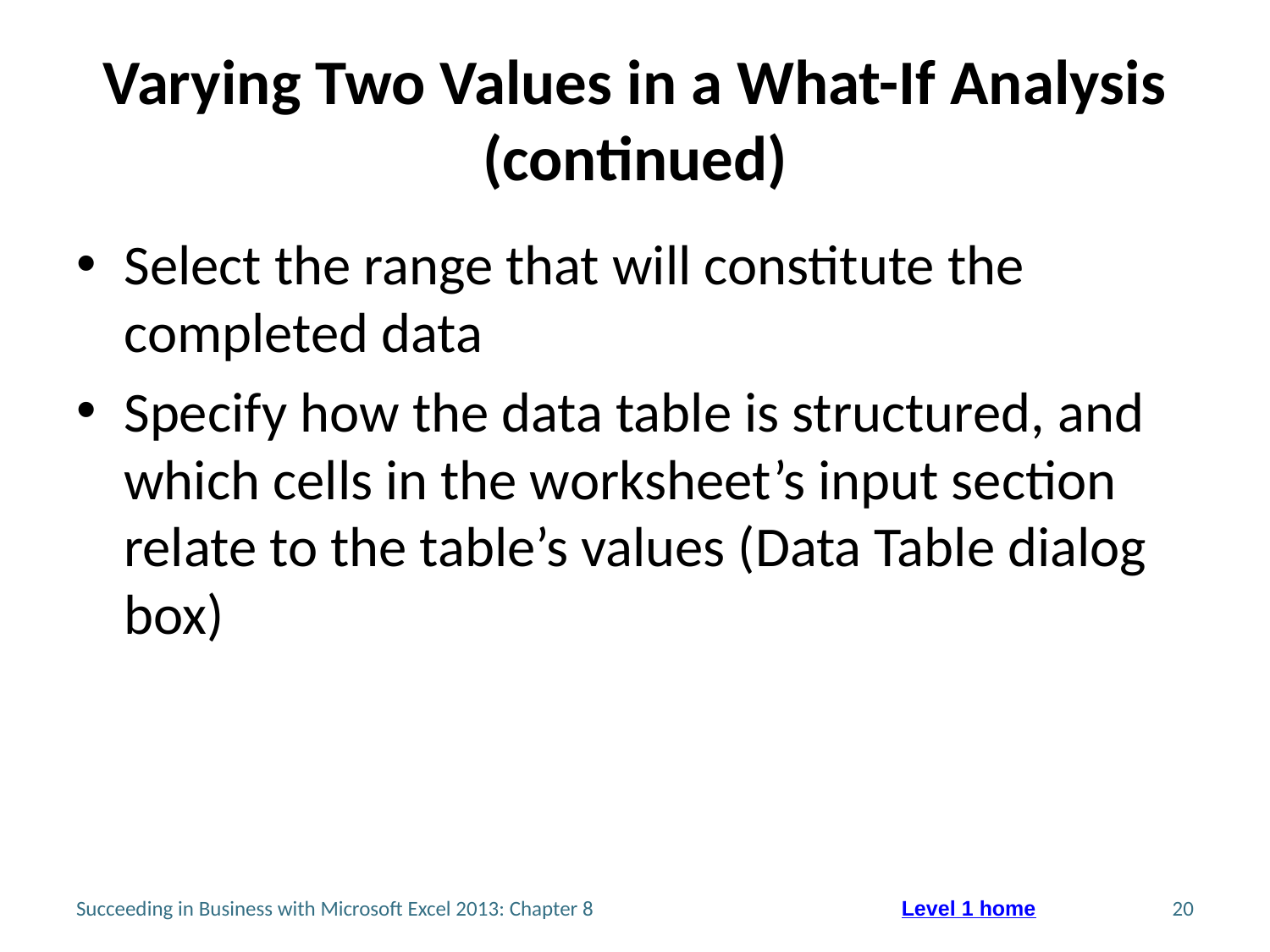

# Varying Two Values in a What-If Analysis (continued)
Select the range that will constitute the completed data
Specify how the data table is structured, and which cells in the worksheet’s input section relate to the table’s values (Data Table dialog box)
Succeeding in Business with Microsoft Excel 2013: Chapter 8
20
Level 1 home